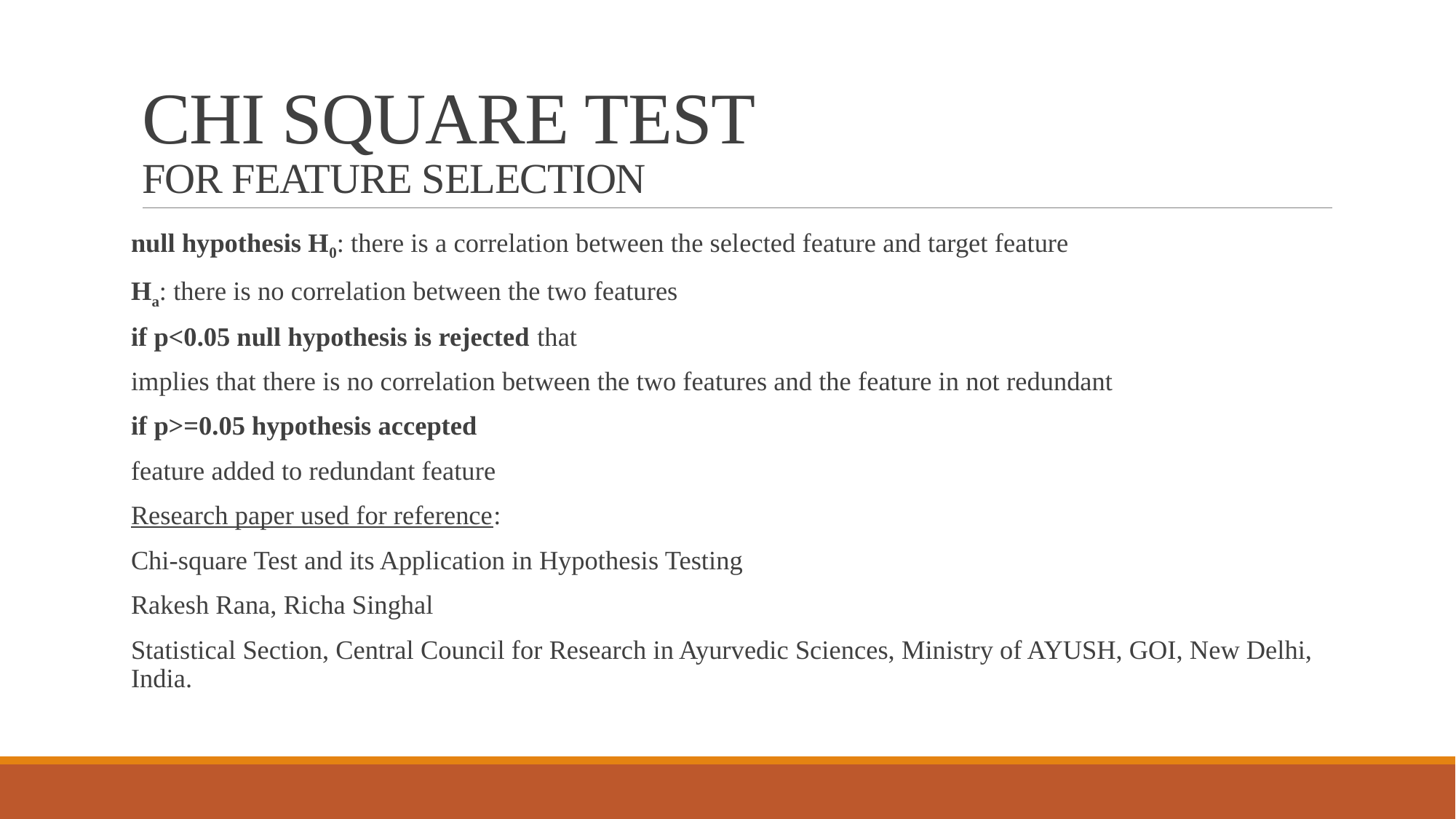

# CHI SQUARE TEST FOR FEATURE SELECTION
null hypothesis H0: there is a correlation between the selected feature and target feature
Ha: there is no correlation between the two features
if p<0.05 null hypothesis is rejected that
implies that there is no correlation between the two features and the feature in not redundant
if p>=0.05 hypothesis accepted
feature added to redundant feature
Research paper used for reference:
Chi‑square Test and its Application in Hypothesis Testing
Rakesh Rana, Richa Singhal
Statistical Section, Central Council for Research in Ayurvedic Sciences, Ministry of AYUSH, GOI, New Delhi, India.